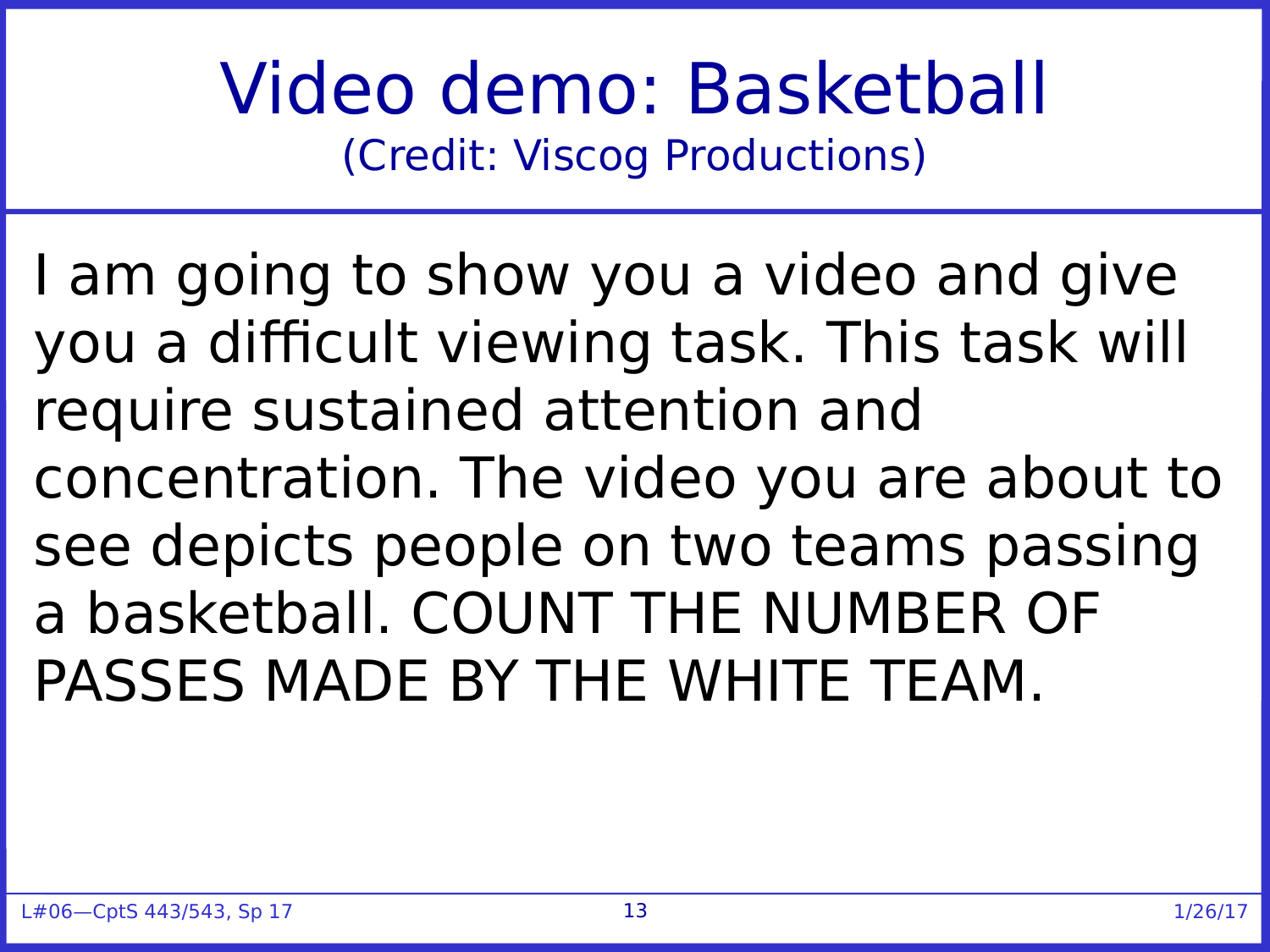

# Video demo: Basketball (Credit: Viscog Productions)
I am going to show you a video and give you a difficult viewing task. This task will require sustained attention and concentration. The video you are about to see depicts people on two teams passing a basketball. COUNT THE NUMBER OF PASSES MADE BY THE WHITE TEAM.
13